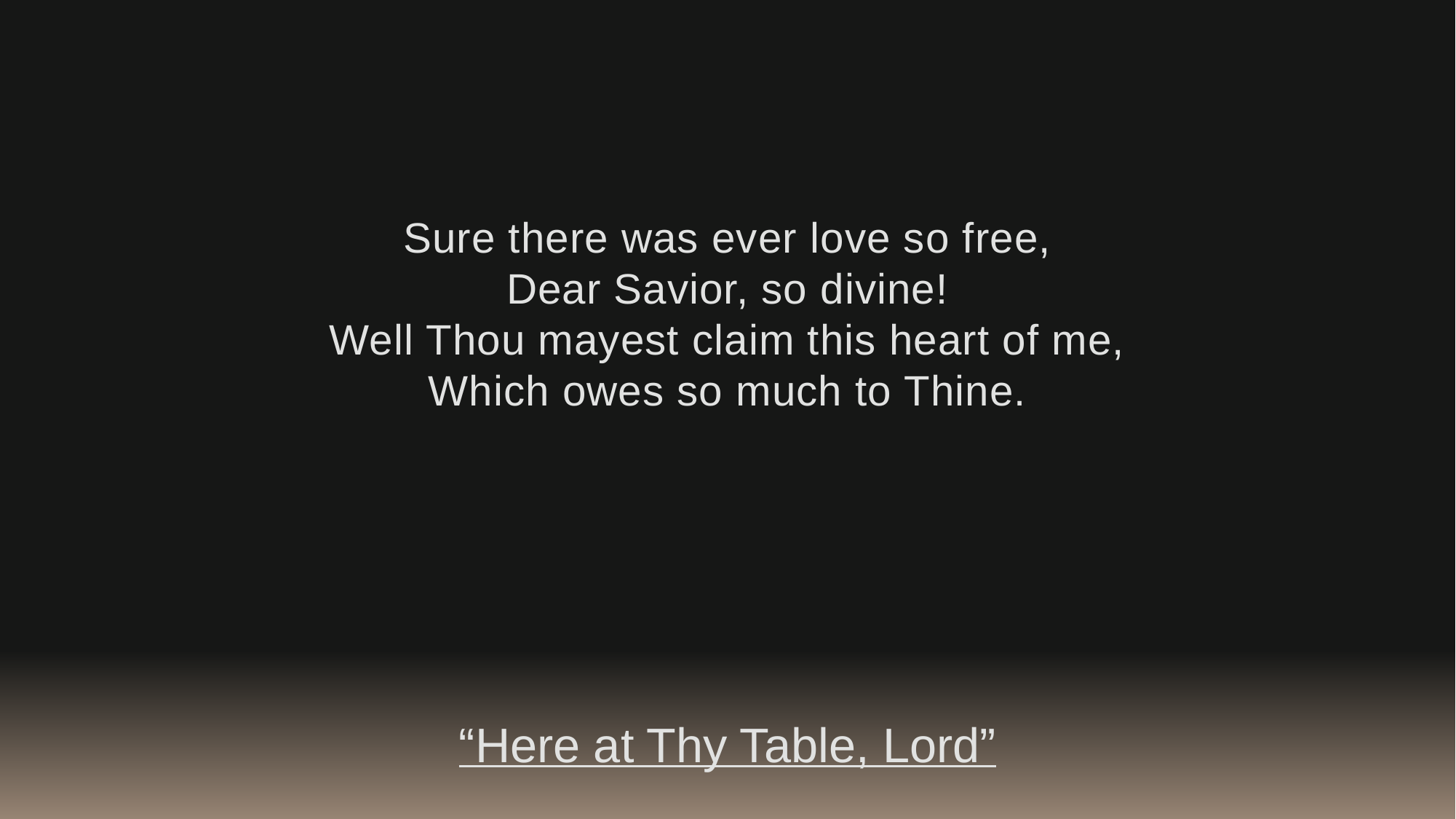

Sure there was ever love so free,
Dear Savior, so divine!
Well Thou mayest claim this heart of me,
Which owes so much to Thine.

“Here at Thy Table, Lord”